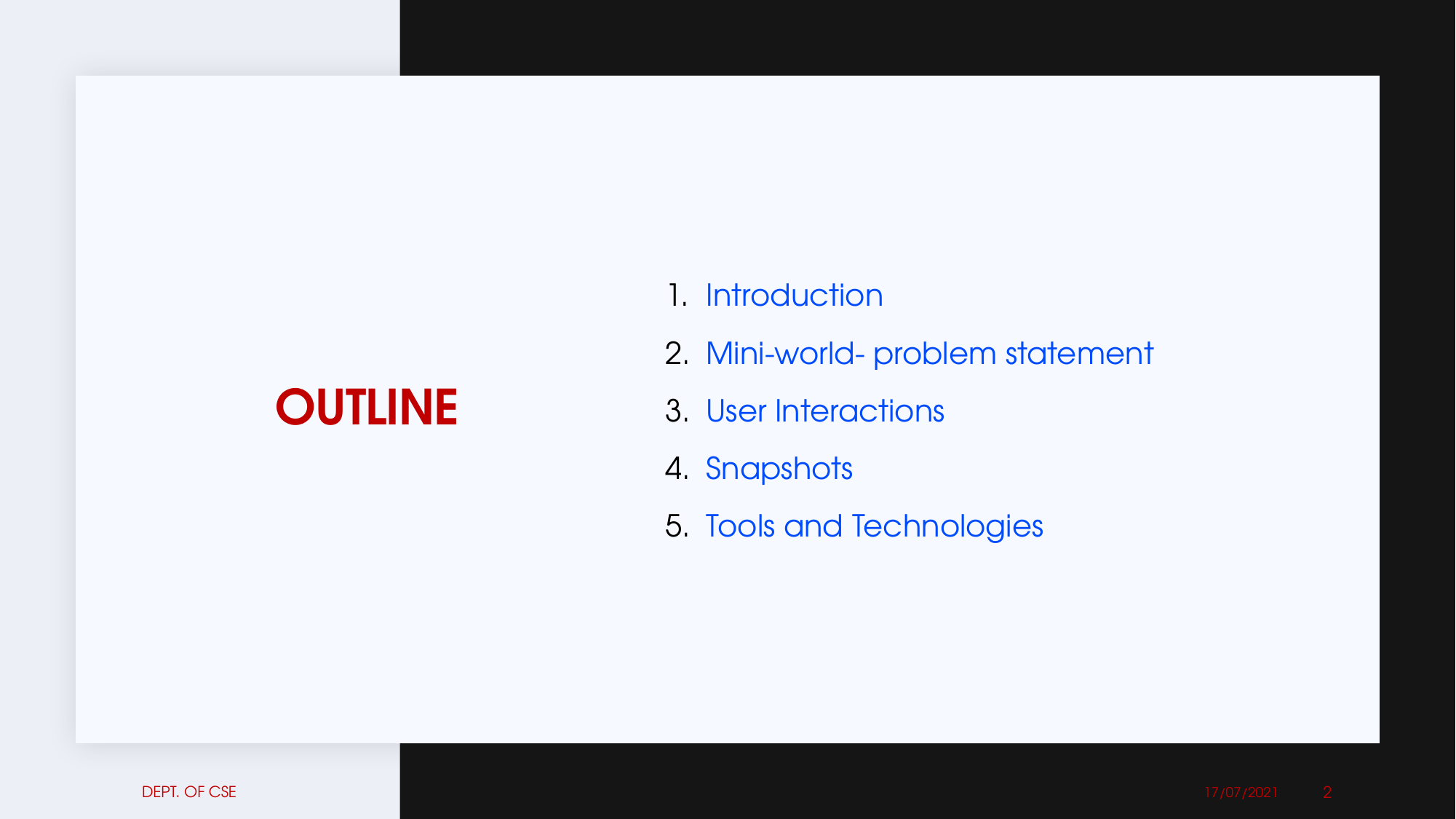

Introduction
Mini-world- problem statement
User Interactions
Snapshots
Tools and Technologies
# OUTLINE
Dept. of CSE
17/07/2021
2